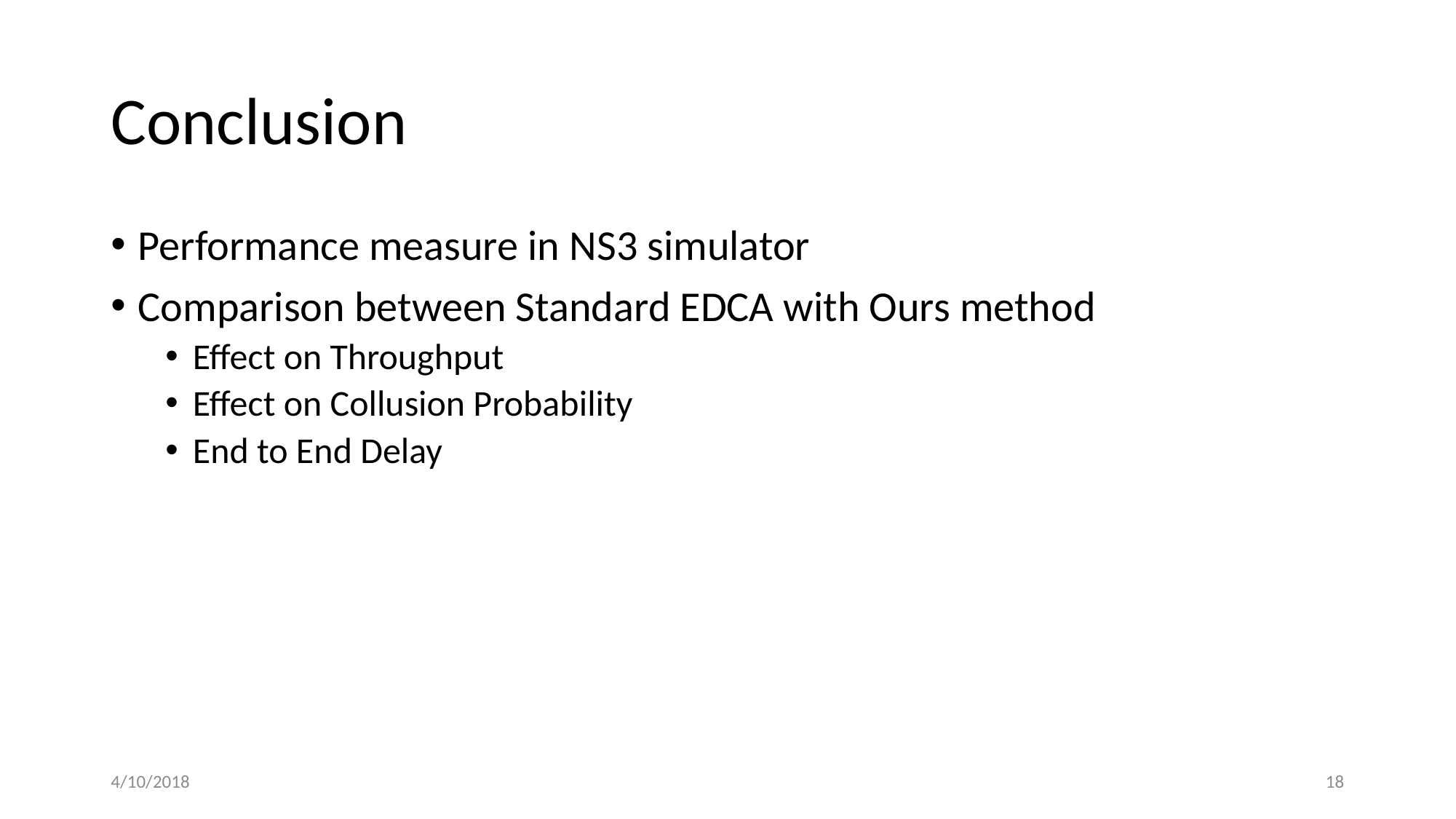

# Conclusion
Performance measure in NS3 simulator
Comparison between Standard EDCA with Ours method
Effect on Throughput
Effect on Collusion Probability
End to End Delay
4/10/2018
18